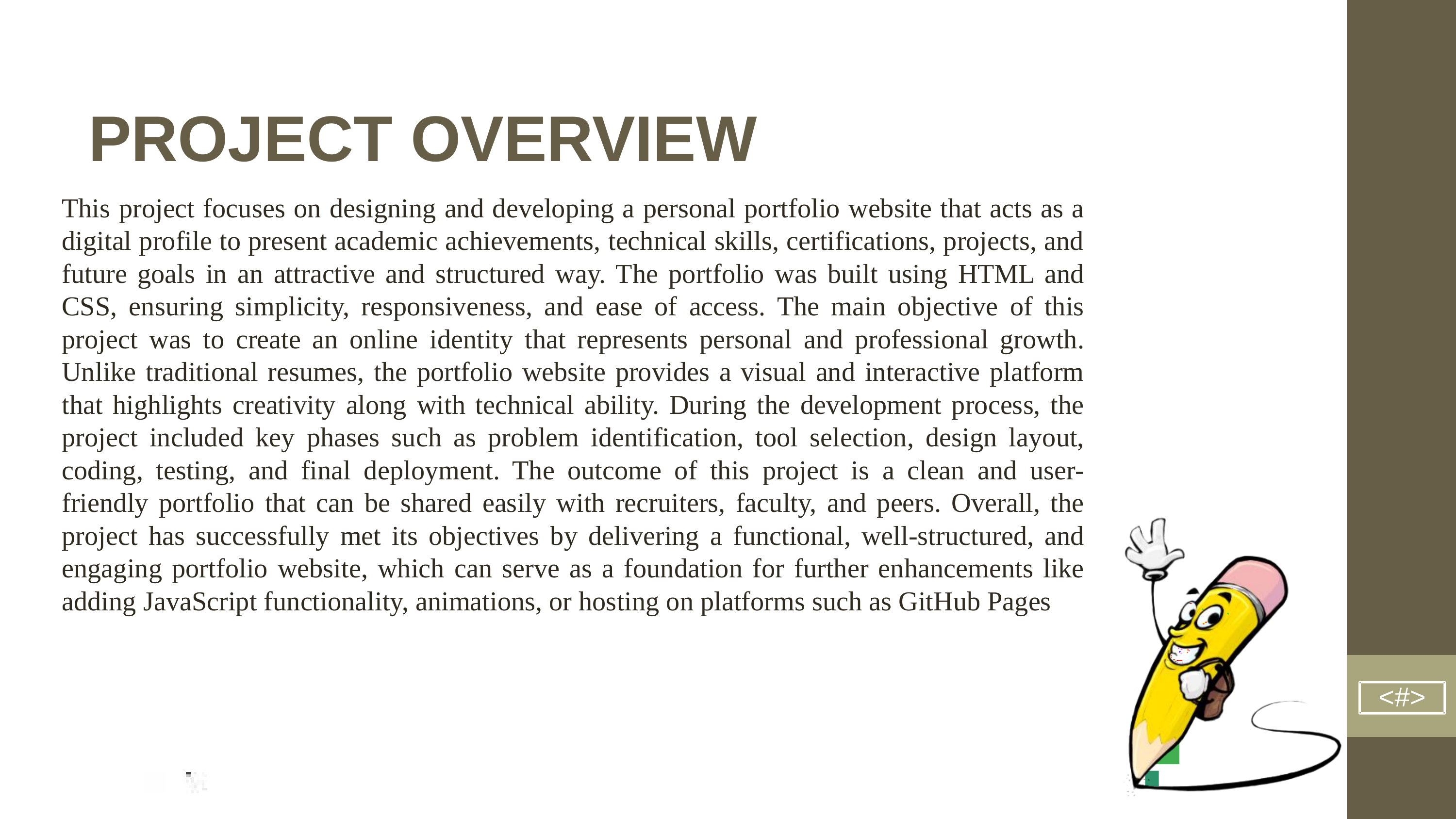

PROJECT OVERVIEW
This project focuses on designing and developing a personal portfolio website that acts as a digital profile to present academic achievements, technical skills, certifications, projects, and future goals in an attractive and structured way. The portfolio was built using HTML and CSS, ensuring simplicity, responsiveness, and ease of access. The main objective of this project was to create an online identity that represents personal and professional growth. Unlike traditional resumes, the portfolio website provides a visual and interactive platform that highlights creativity along with technical ability. During the development process, the project included key phases such as problem identification, tool selection, design layout, coding, testing, and final deployment. The outcome of this project is a clean and user-friendly portfolio that can be shared easily with recruiters, faculty, and peers. Overall, the project has successfully met its objectives by delivering a functional, well-structured, and engaging portfolio website, which can serve as a foundation for further enhancements like adding JavaScript functionality, animations, or hosting on platforms such as GitHub Pages

<#>